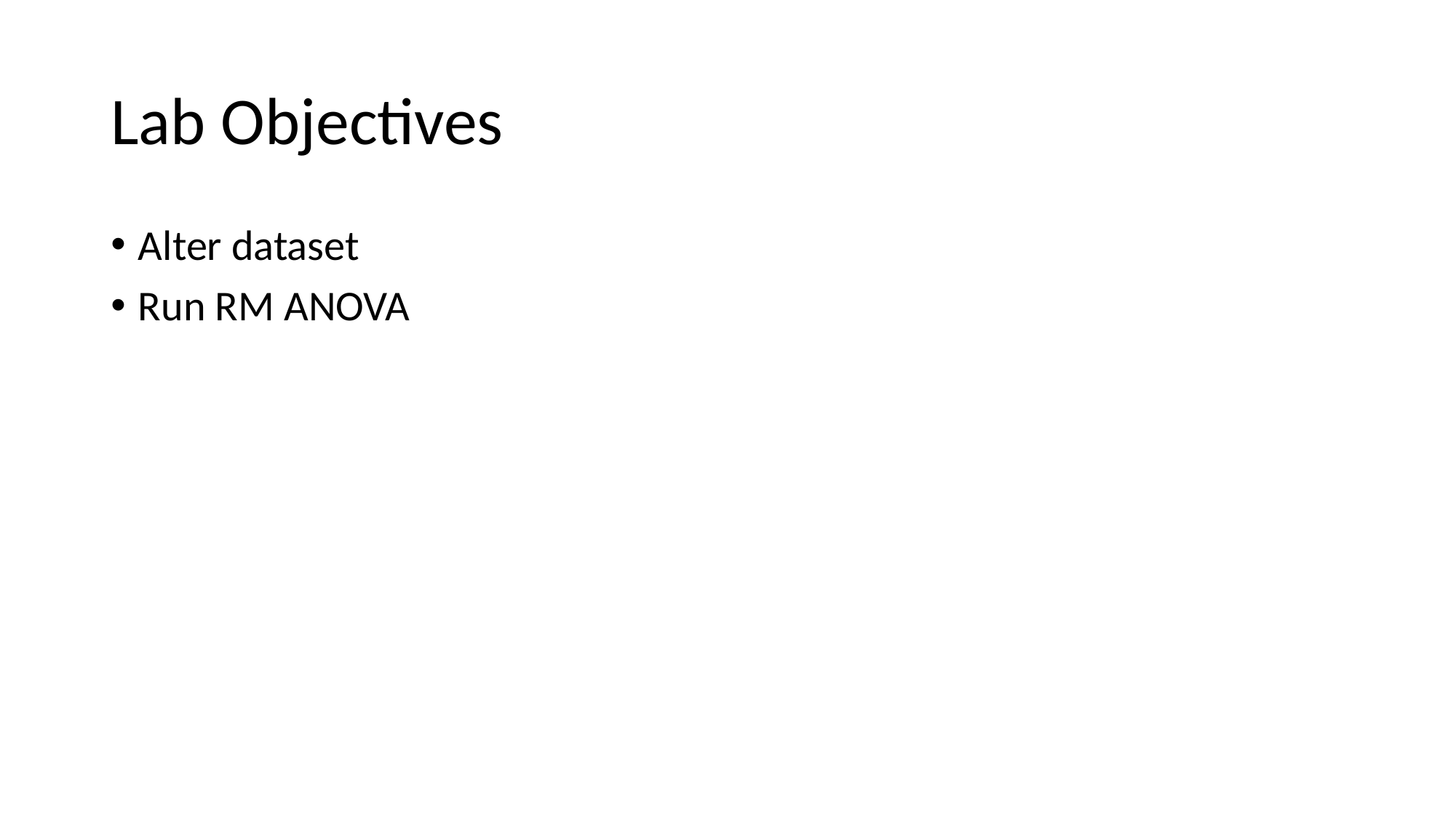

# Lab Objectives

Alter dataset
Run RM ANOVA